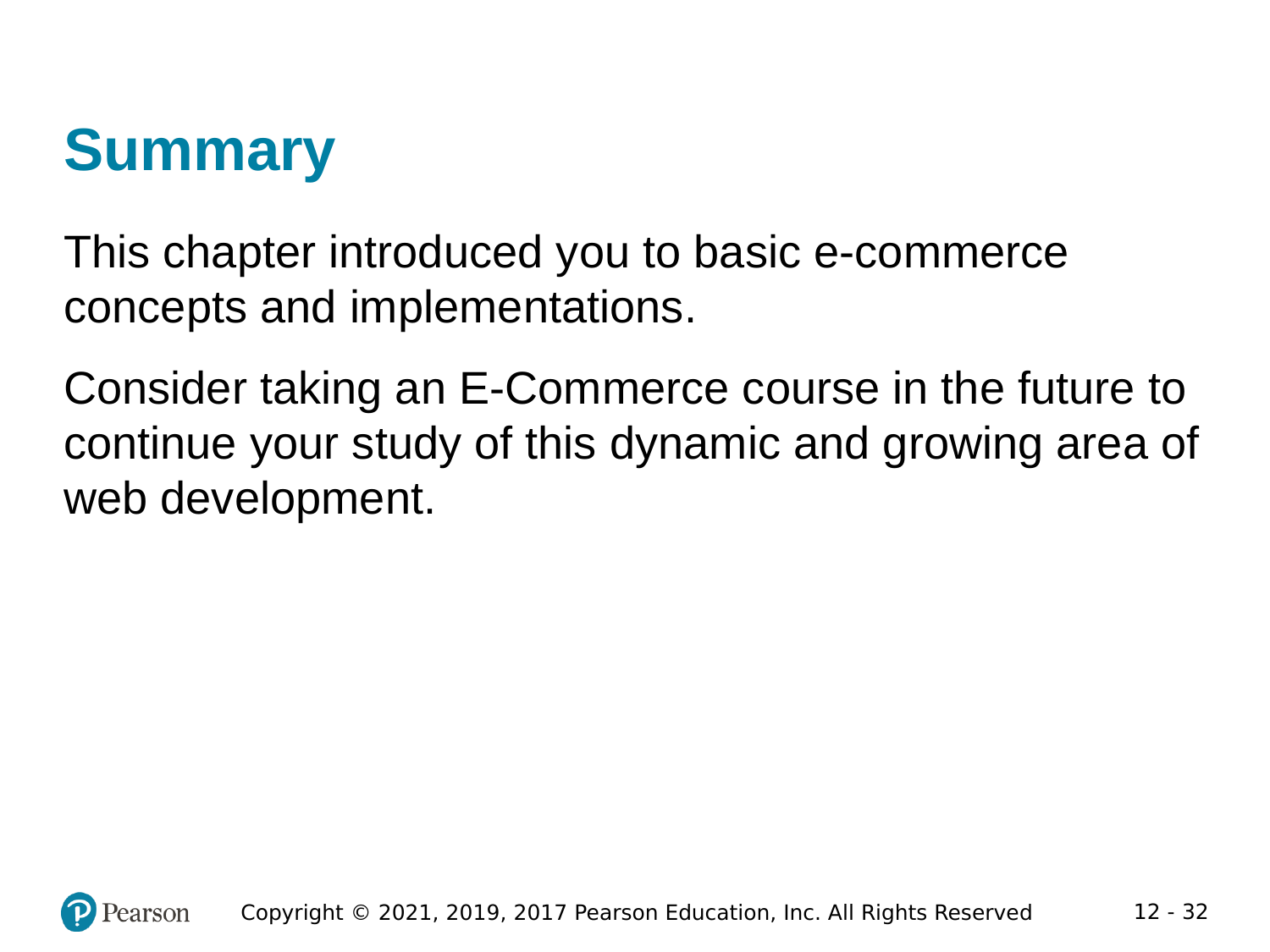

# Summary
This chapter introduced you to basic e-commerce concepts and implementations.
Consider taking an E-Commerce course in the future to continue your study of this dynamic and growing area of web development.